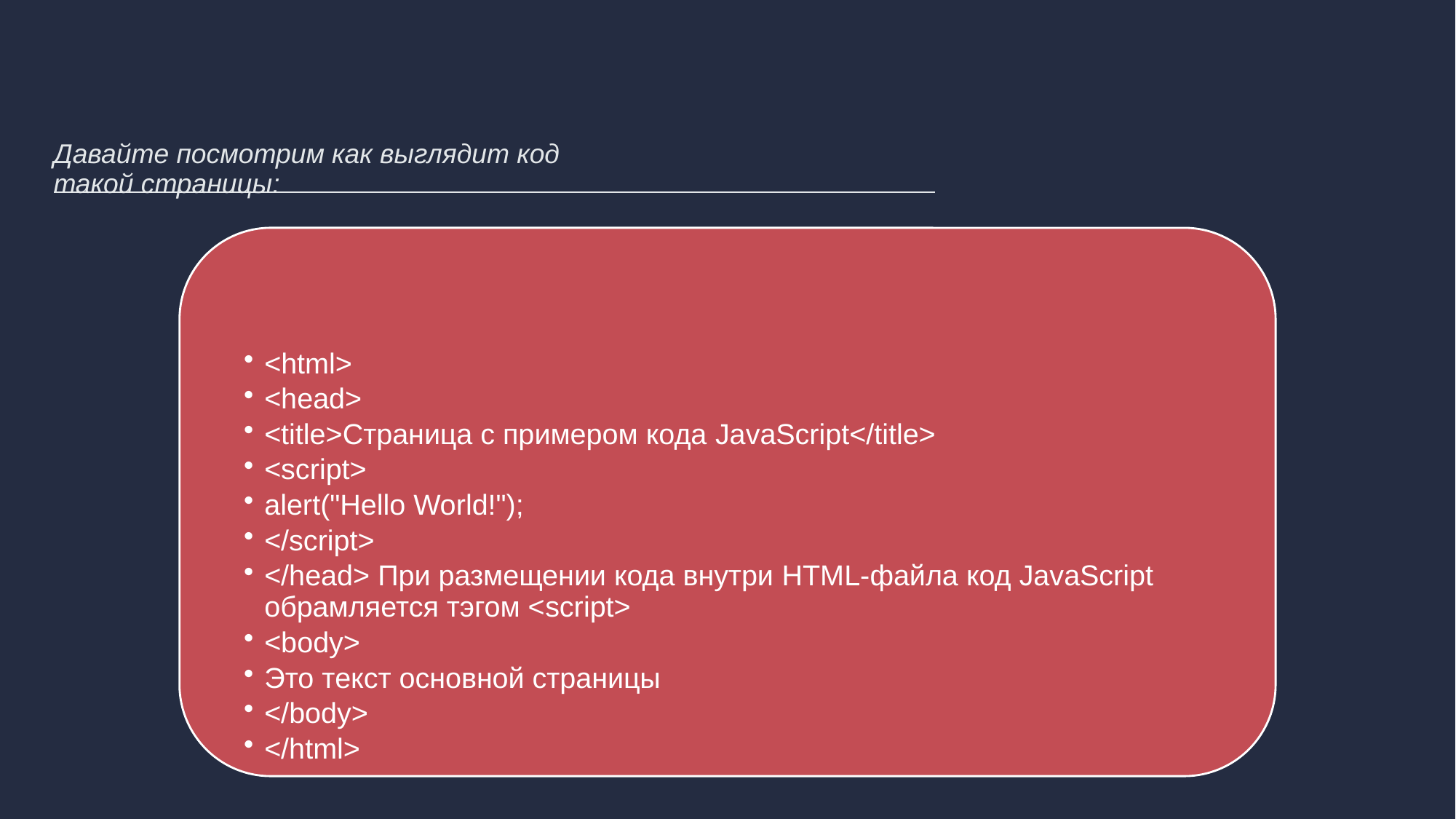

<html>
<head>
<title>Страница с примером кода JavaScript</title>
<script>
alert("Hello World!");
</script>
</head> При размещении кода внутри HTML-файла код JavaScript обрамляется тэгом <script>
<body>
Это текст основной страницы
</body>
</html>
# Давайте посмотрим как выглядит код                                                                такой страницы: